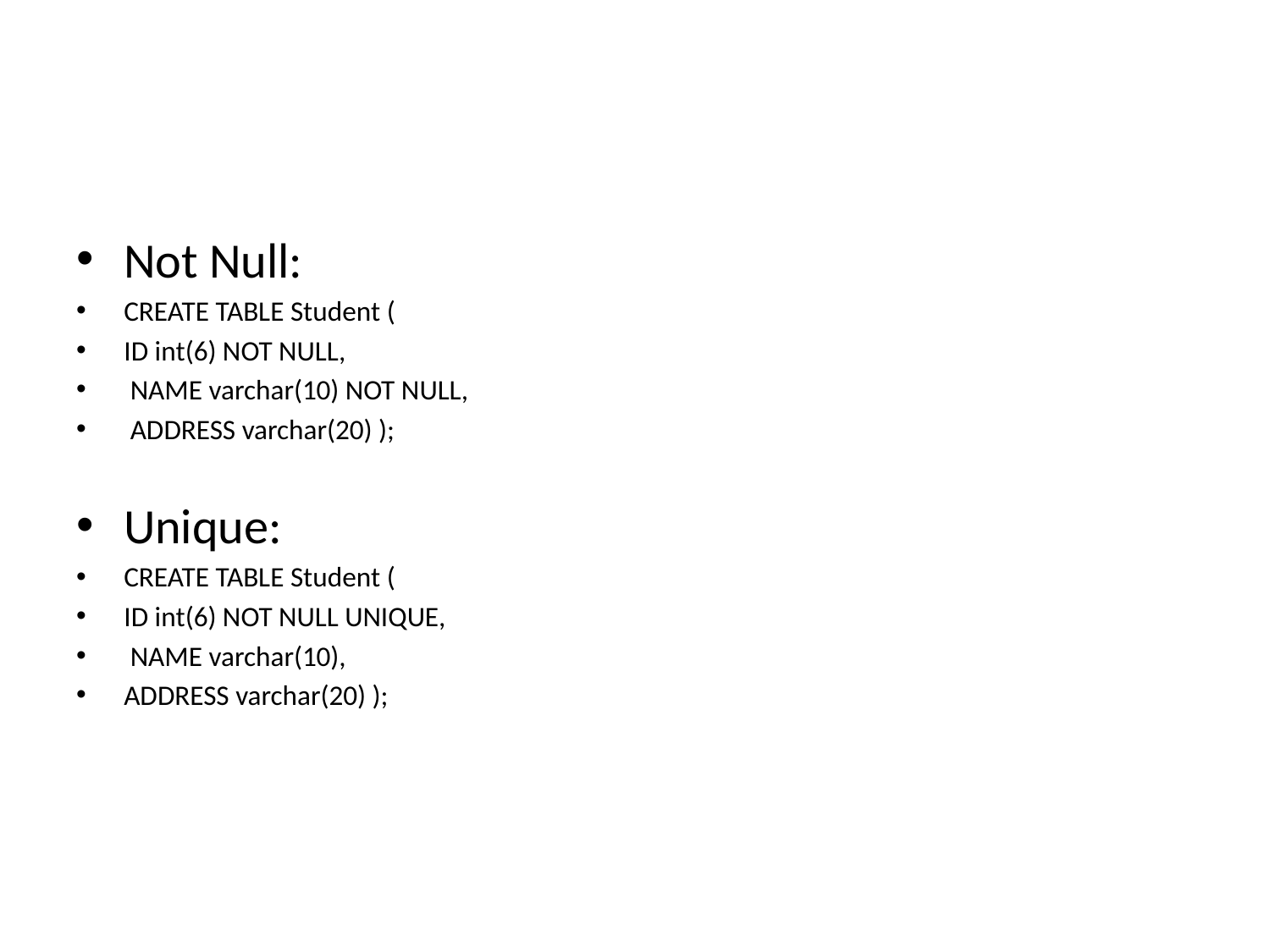

#
Not Null:
CREATE TABLE Student (
ID int(6) NOT NULL,
 NAME varchar(10) NOT NULL,
 ADDRESS varchar(20) );

Unique:
CREATE TABLE Student (
ID int(6) NOT NULL UNIQUE,
 NAME varchar(10),
ADDRESS varchar(20) );